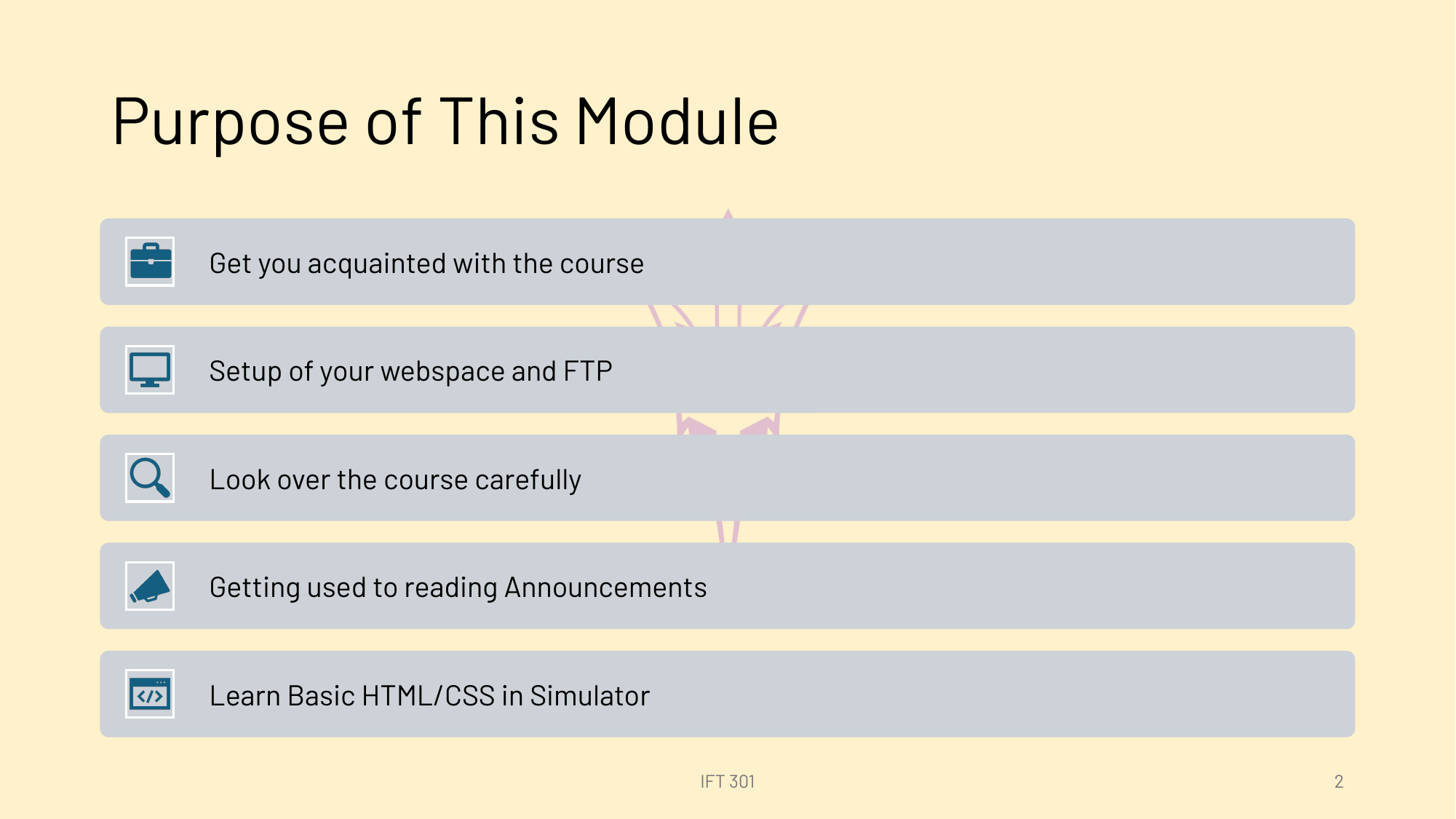

# Purpose of This Module
Get you acquainted with the course
Setup of your webspace and FTP
Look over the course carefully
Getting used to reading Announcements
Learn Basic HTML/CSS in Simulator
IFT 301
2